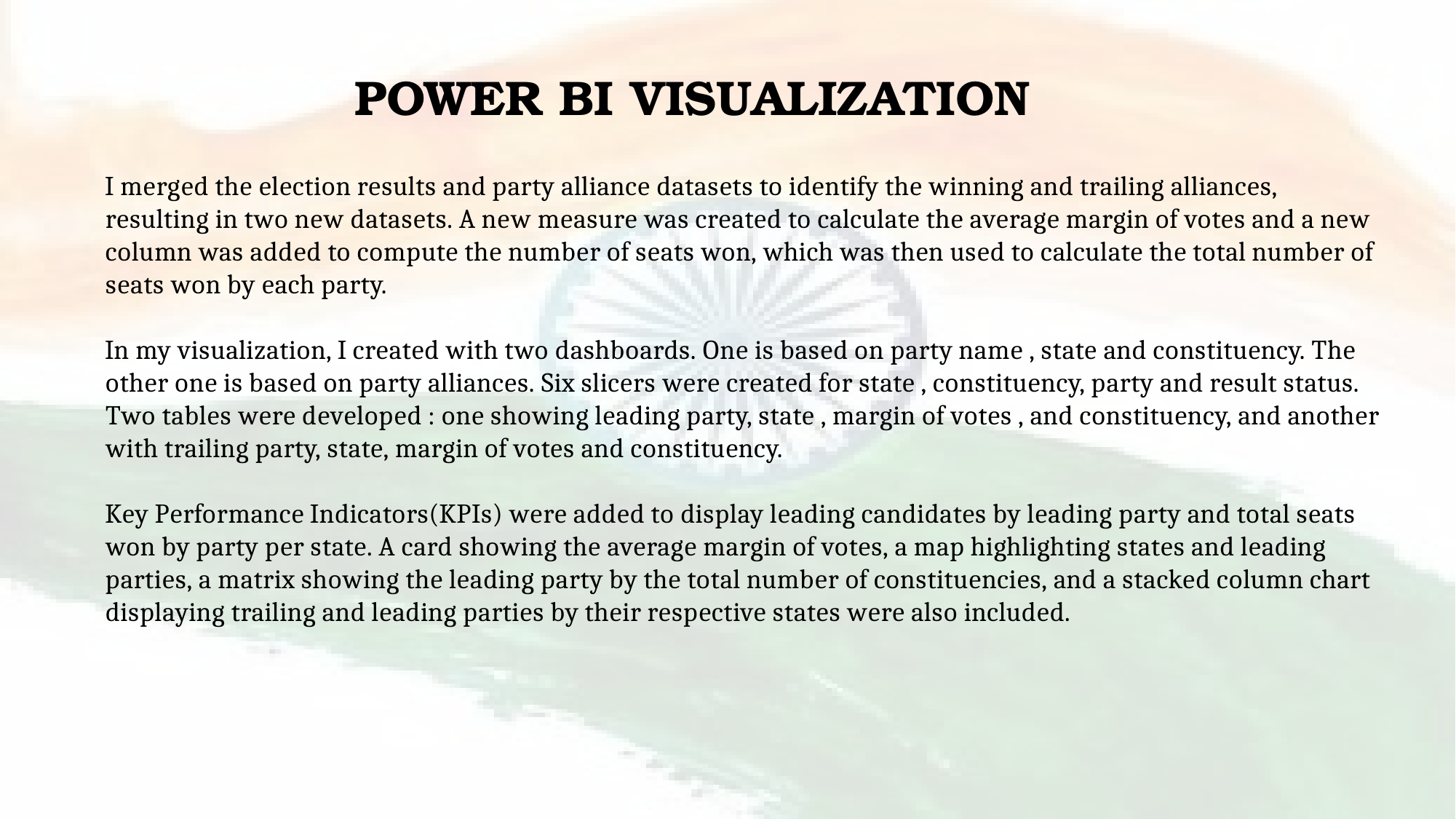

POWER BI VISUALIZATION
I merged the election results and party alliance datasets to identify the winning and trailing alliances, resulting in two new datasets. A new measure was created to calculate the average margin of votes and a new column was added to compute the number of seats won, which was then used to calculate the total number of seats won by each party.

In my visualization, I created with two dashboards. One is based on party name , state and constituency. The other one is based on party alliances. Six slicers were created for state , constituency, party and result status. Two tables were developed : one showing leading party, state , margin of votes , and constituency, and another with trailing party, state, margin of votes and constituency.

Key Performance Indicators(KPIs) were added to display leading candidates by leading party and total seats won by party per state. A card showing the average margin of votes, a map highlighting states and leading parties, a matrix showing the leading party by the total number of constituencies, and a stacked column chart displaying trailing and leading parties by their respective states were also included.